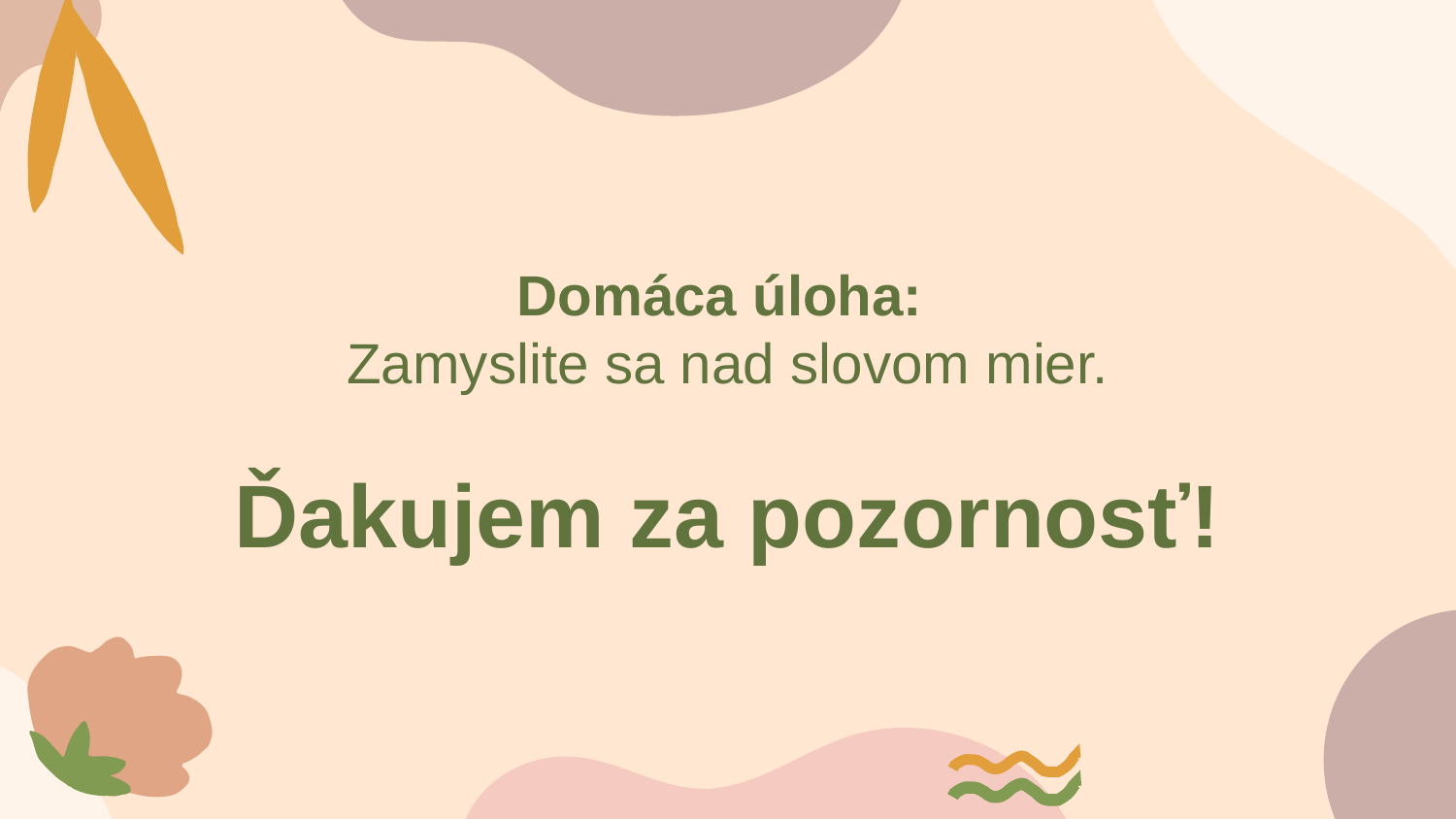

Domáca úloha:
Zamyslite sa nad slovom mier.
Ďakujem za pozornosť!